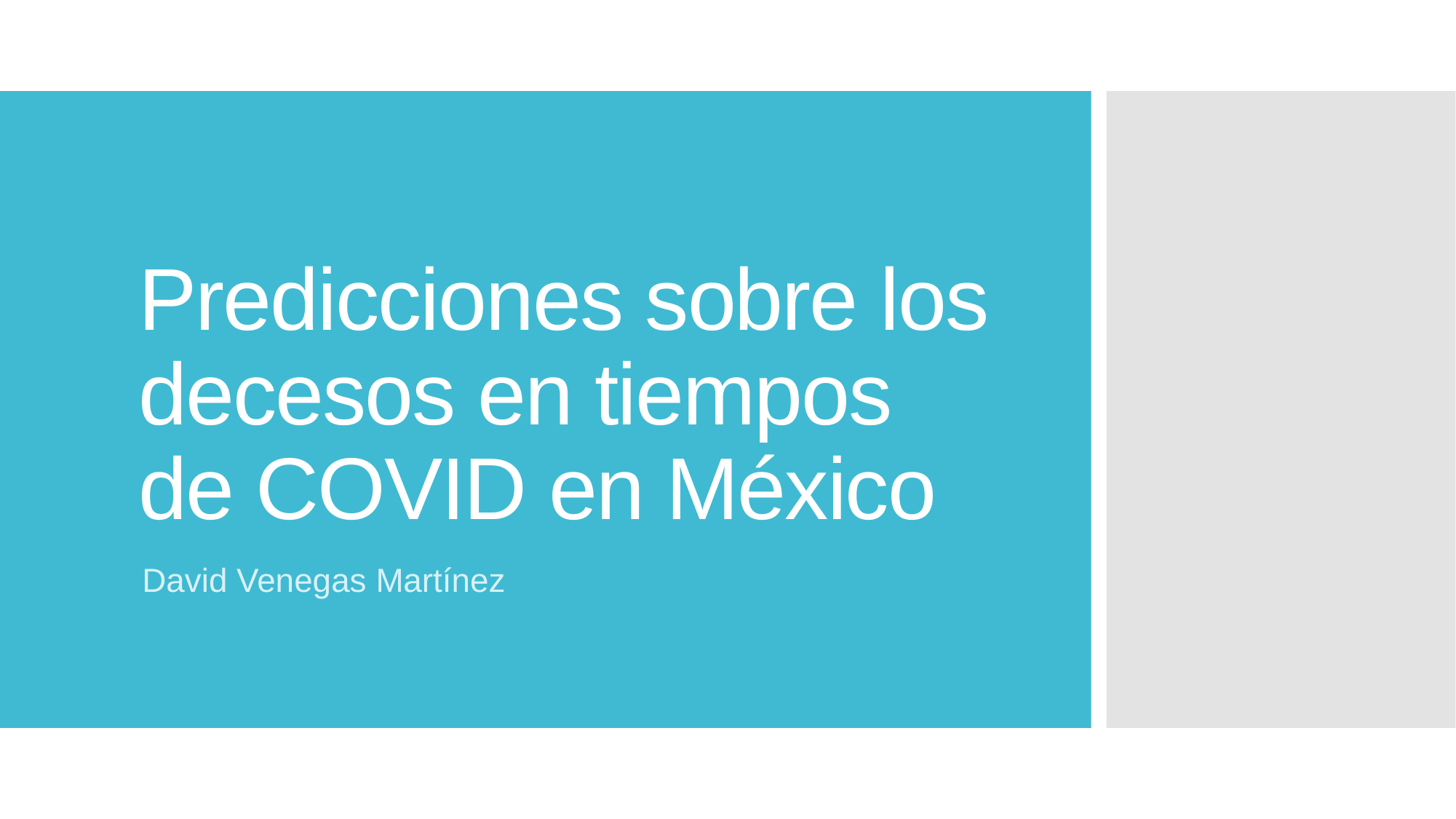

# Predicciones sobre los decesos en tiempos de COVID en México
David Venegas Martínez